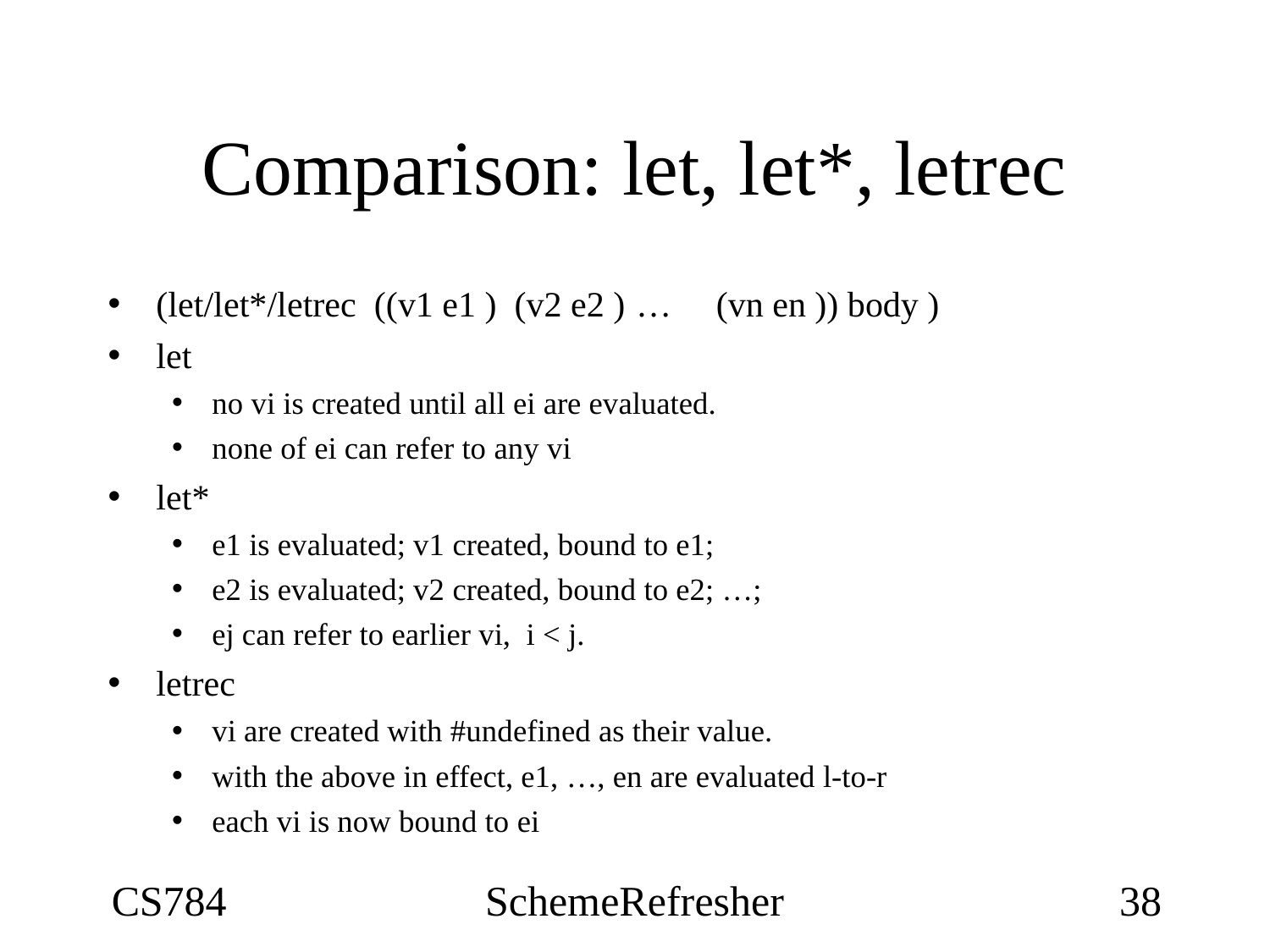

# Comparison: let, let*, letrec
(let/let*/letrec  ((v1 e1 )  (v2 e2 )	…	(vn en )) body )
let
no vi is created until all ei are evaluated.
none of ei can refer to any vi
let*
e1 is evaluated; v1 created, bound to e1;
e2 is evaluated; v2 created, bound to e2; …;
ej can refer to earlier vi,  i < j.
letrec
vi are created with #undefined as their value.
with the above in effect, e1, …, en are evaluated l-to-r
each vi is now bound to ei

CS784
SchemeRefresher
38